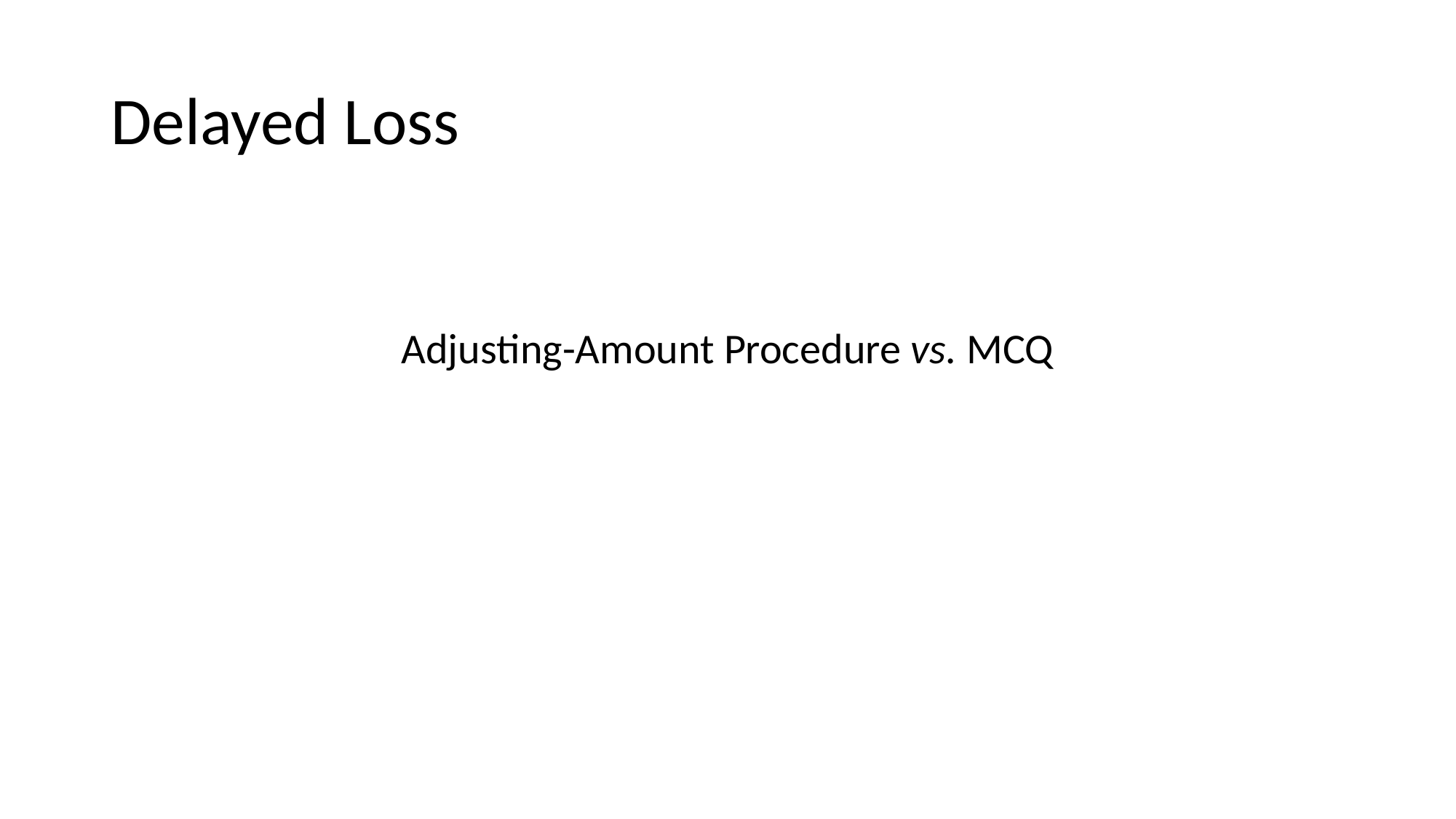

# Delayed Loss
Adjusting-Amount Procedure vs. MCQ